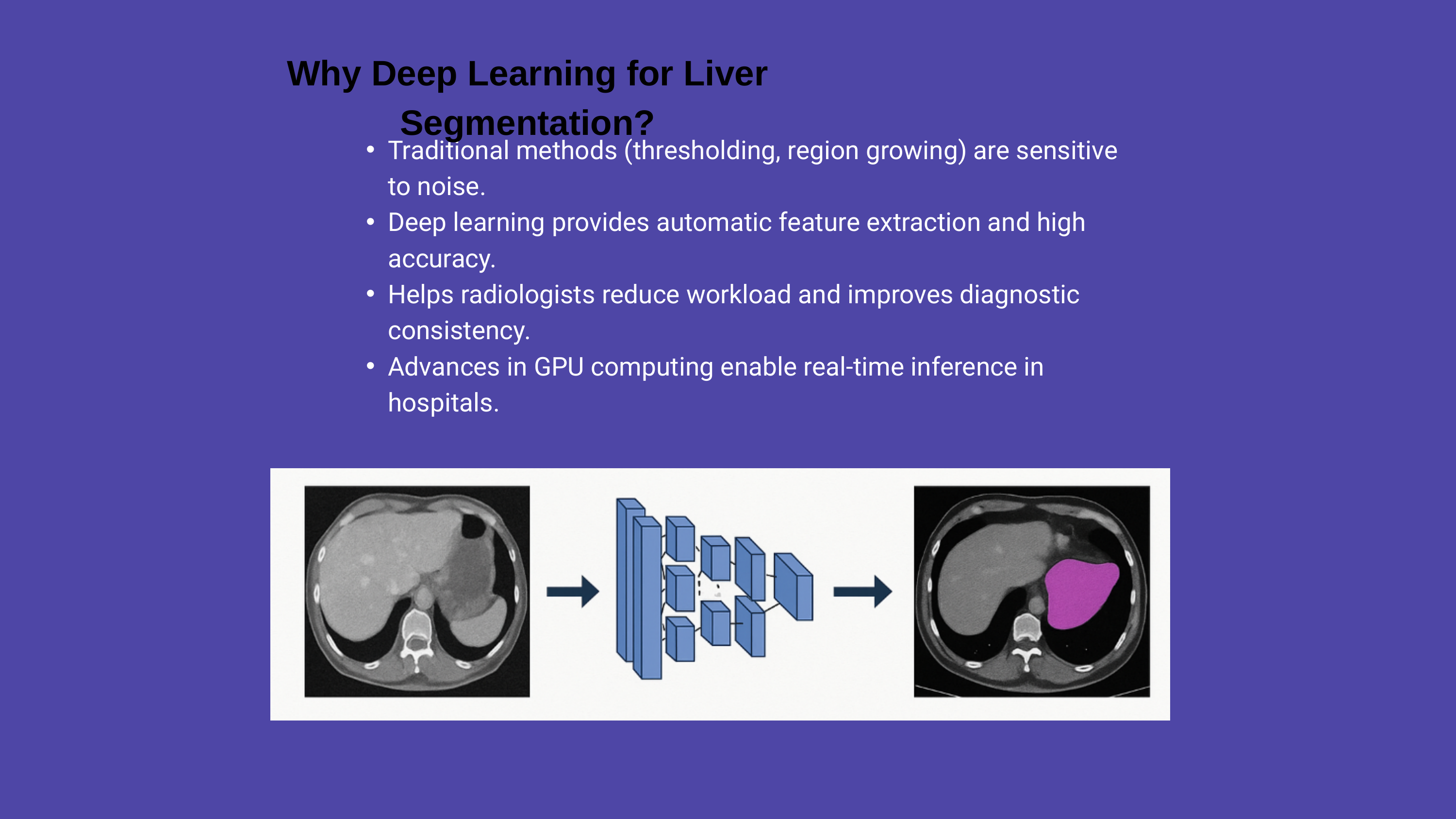

Why Deep Learning for Liver Segmentation?

Traditional methods (thresholding, region growing) are sensitive to noise.
Deep learning provides automatic feature extraction and high accuracy.
Helps radiologists reduce workload and improves diagnostic consistency.
Advances in GPU computing enable real-time inference in hospitals.